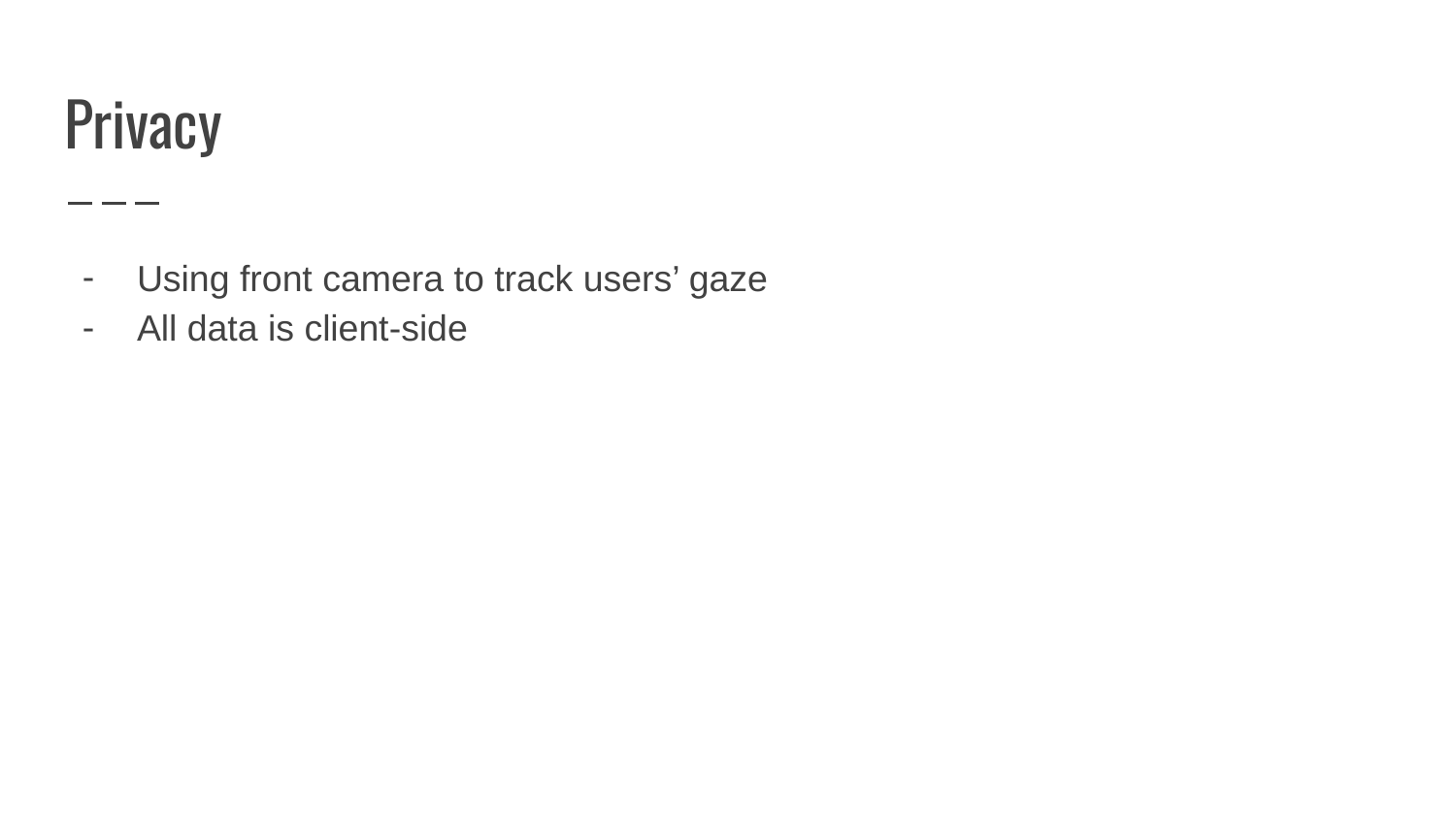

# Privacy
Using front camera to track users’ gaze
All data is client-side